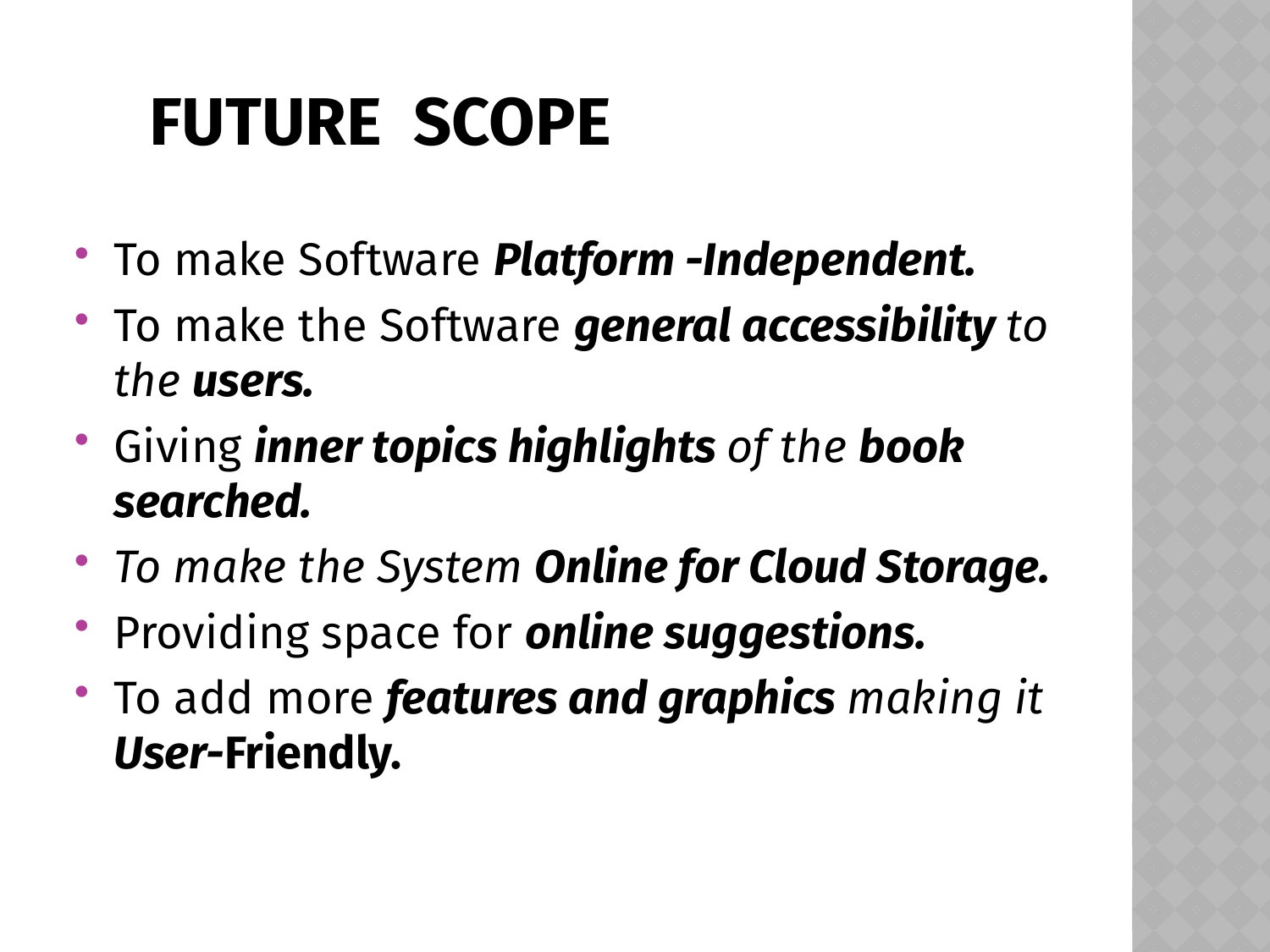

# FUTURE  SCOPE
To make Software Platform -Independent.
To make the Software general accessibility to the users.
Giving inner topics highlights of the book searched.
To make the System Online for Cloud Storage.
Providing space for online suggestions.
To add more features and graphics making it User-Friendly.